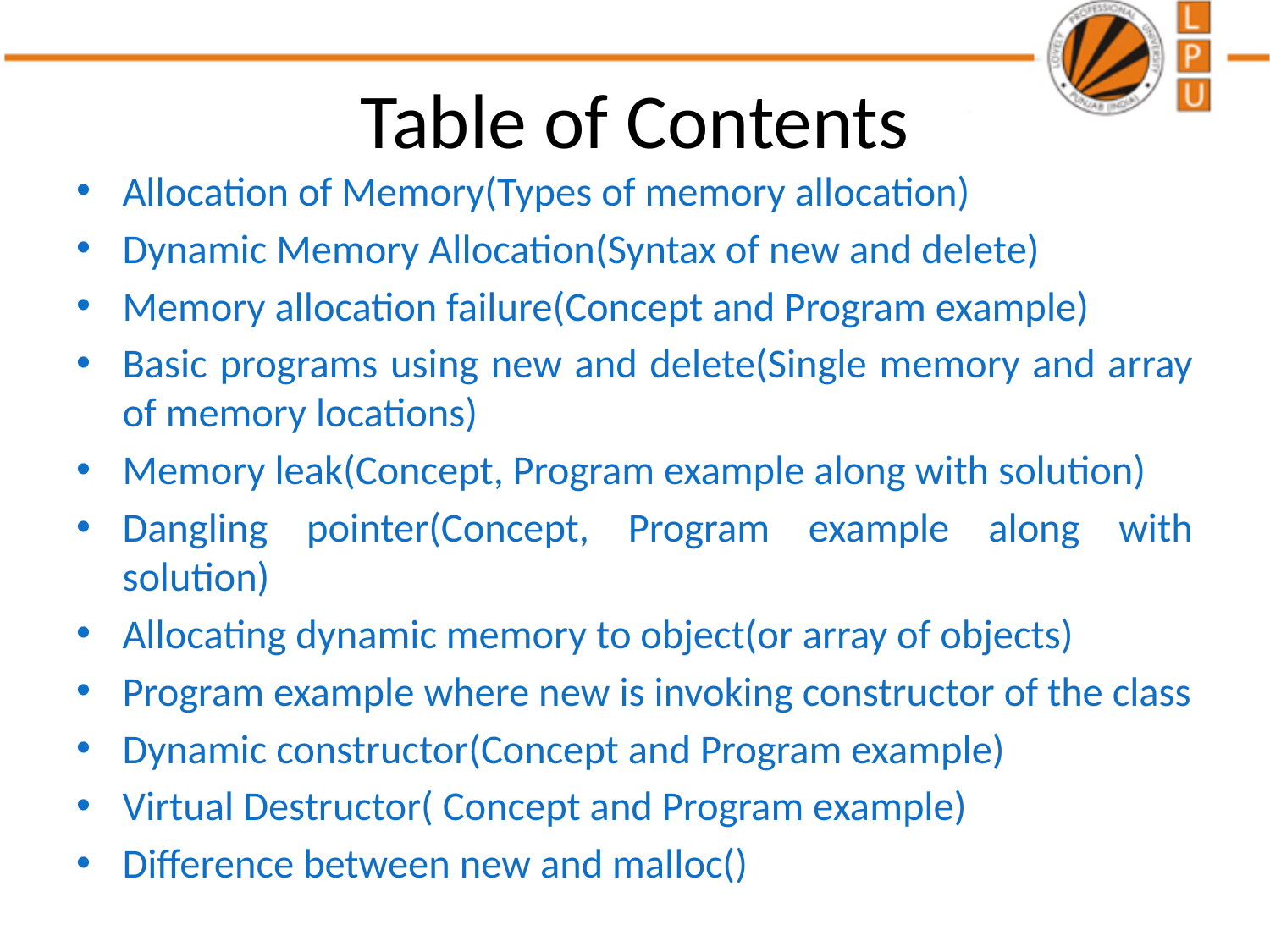

# Table of Contents
Allocation of Memory(Types of memory allocation)
Dynamic Memory Allocation(Syntax of new and delete)
Memory allocation failure(Concept and Program example)
Basic programs using new and delete(Single memory and array of memory locations)
Memory leak(Concept, Program example along with solution)
Dangling pointer(Concept, Program example along with solution)
Allocating dynamic memory to object(or array of objects)
Program example where new is invoking constructor of the class
Dynamic constructor(Concept and Program example)
Virtual Destructor( Concept and Program example)
Difference between new and malloc()